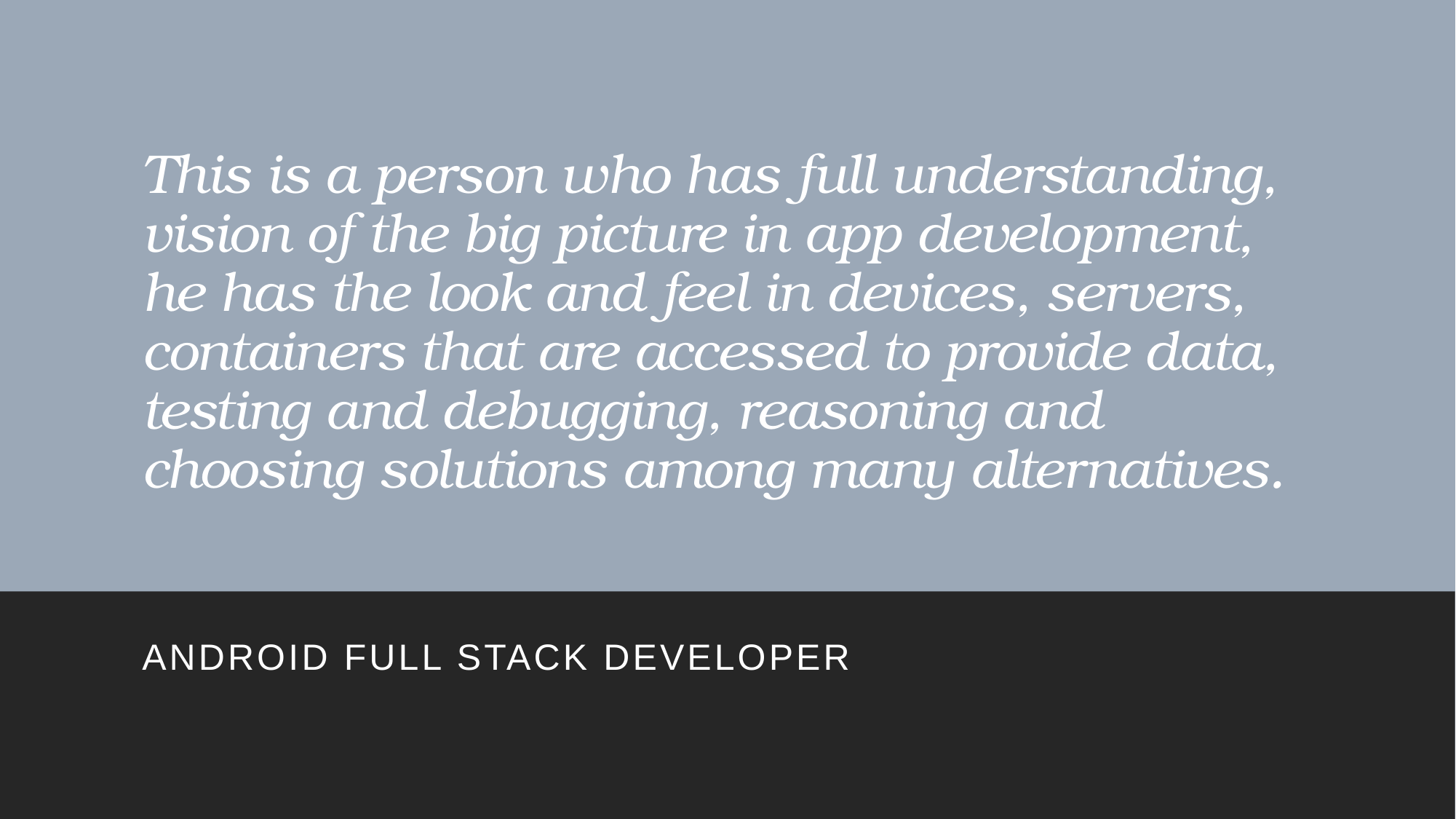

# This is a person who has full understanding, vision of the big picture in app development, he has the look and feel in devices, servers, containers that are accessed to provide data, testing and debugging, reasoning and choosing solutions among many alternatives.

Android full stack developer